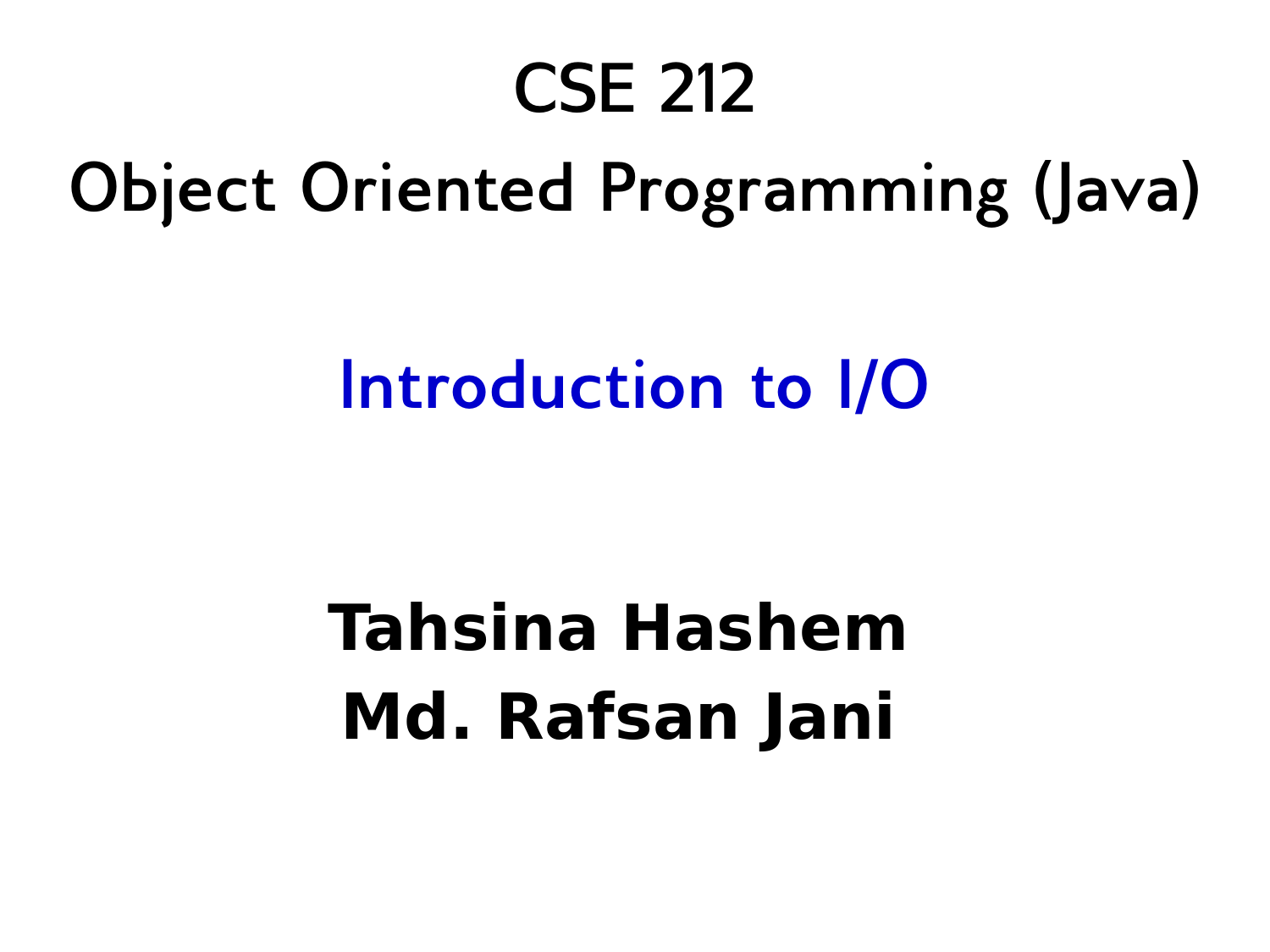

CSE 212
Object Oriented Programming (Java)

Introduction to I/O

Tahsina Hashem
Md. Rafsan Jani